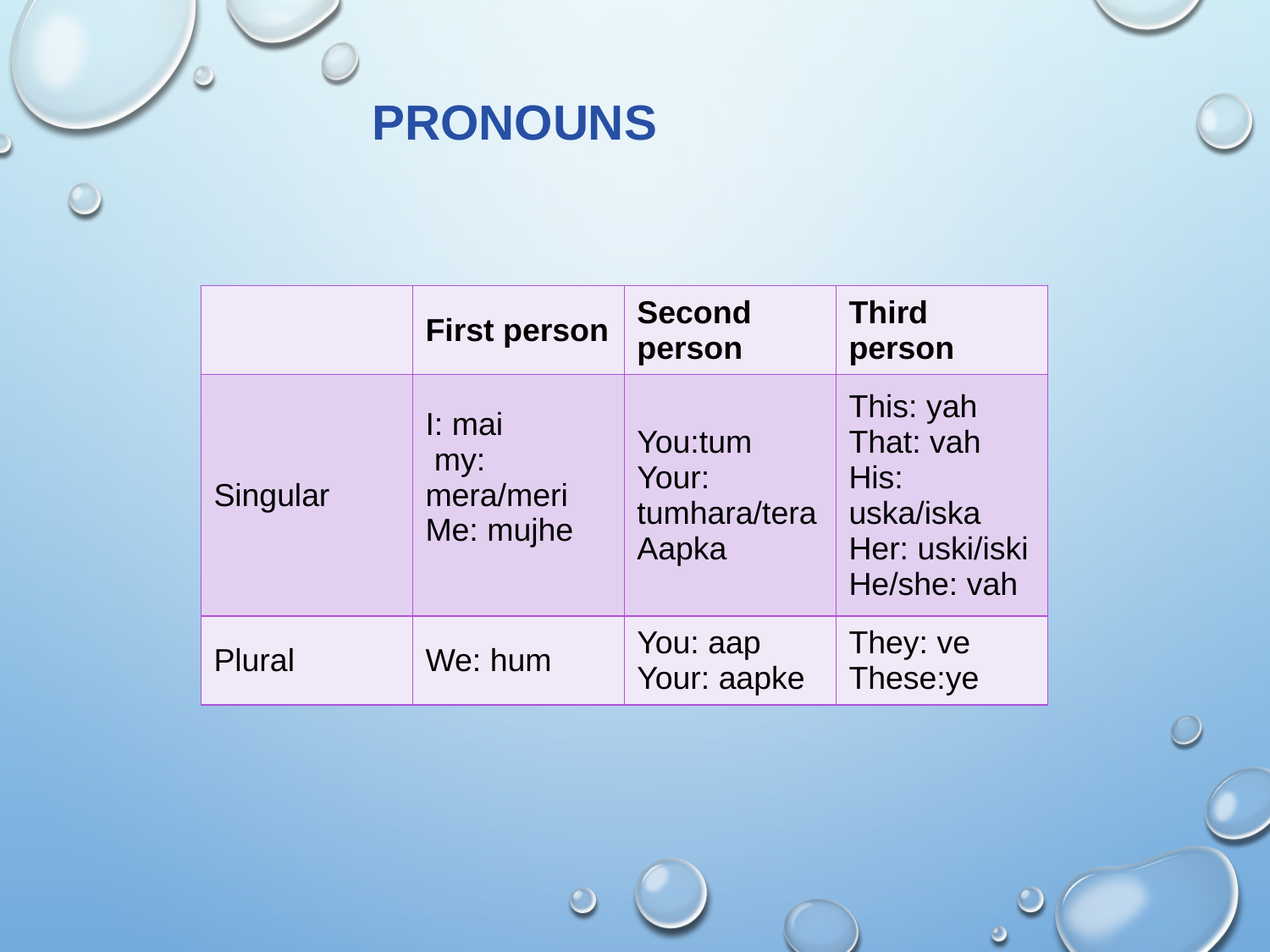

PRONOUNS
|  | First person | Second person | Third person |
| --- | --- | --- | --- |
| Singular | I: mai my: mera/meri Me: mujhe | You:tum Your: tumhara/tera Aapka | This: yah That: vah His: uska/iska Her: uski/iski He/she: vah |
| Plural | We: hum | You: aap Your: aapke | They: ve These:ye |